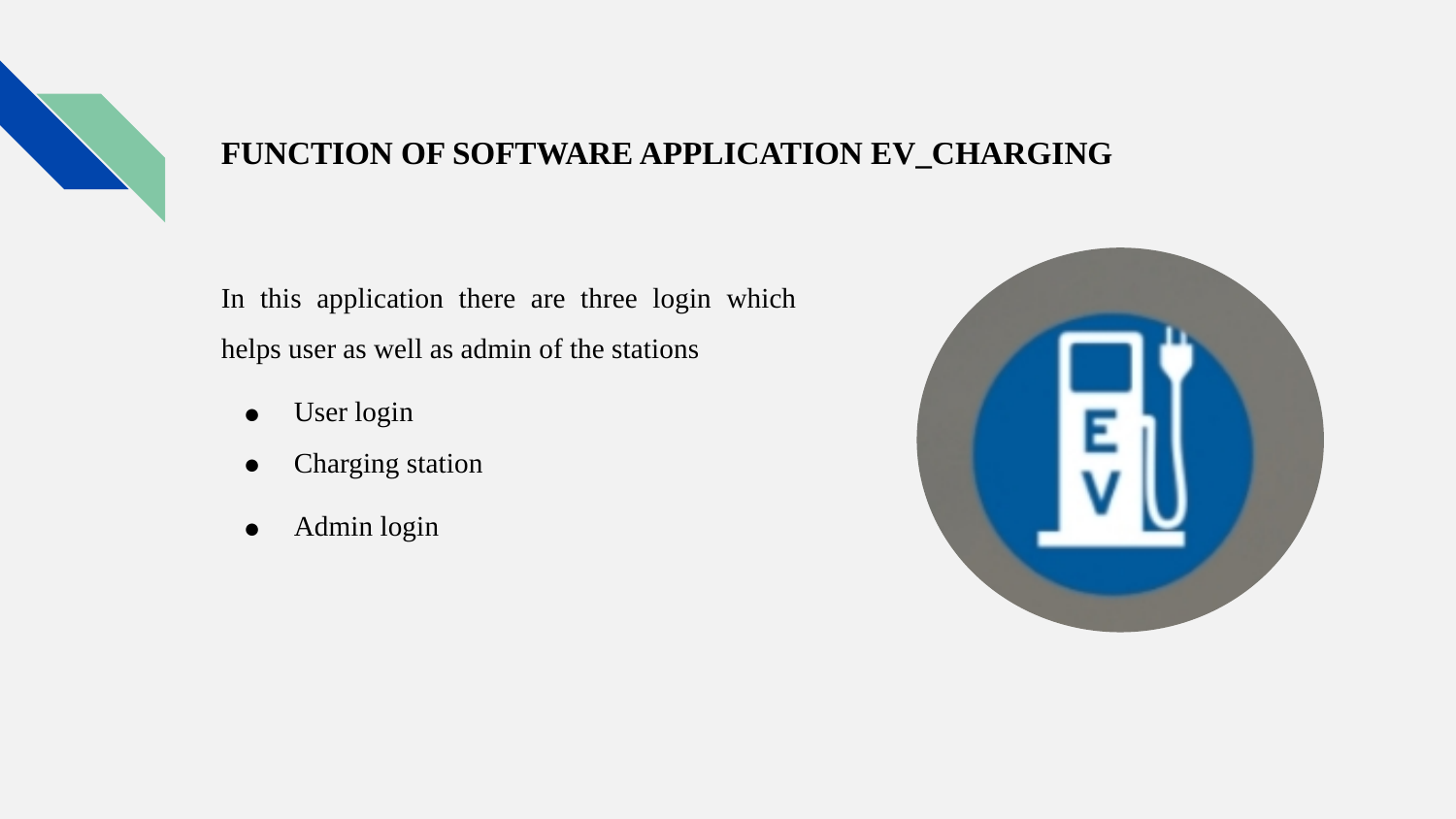

# FUNCTION OF SOFTWARE APPLICATION EV_CHARGING
In this application there are three login which helps user as well as admin of the stations
User login
Charging station
Admin login